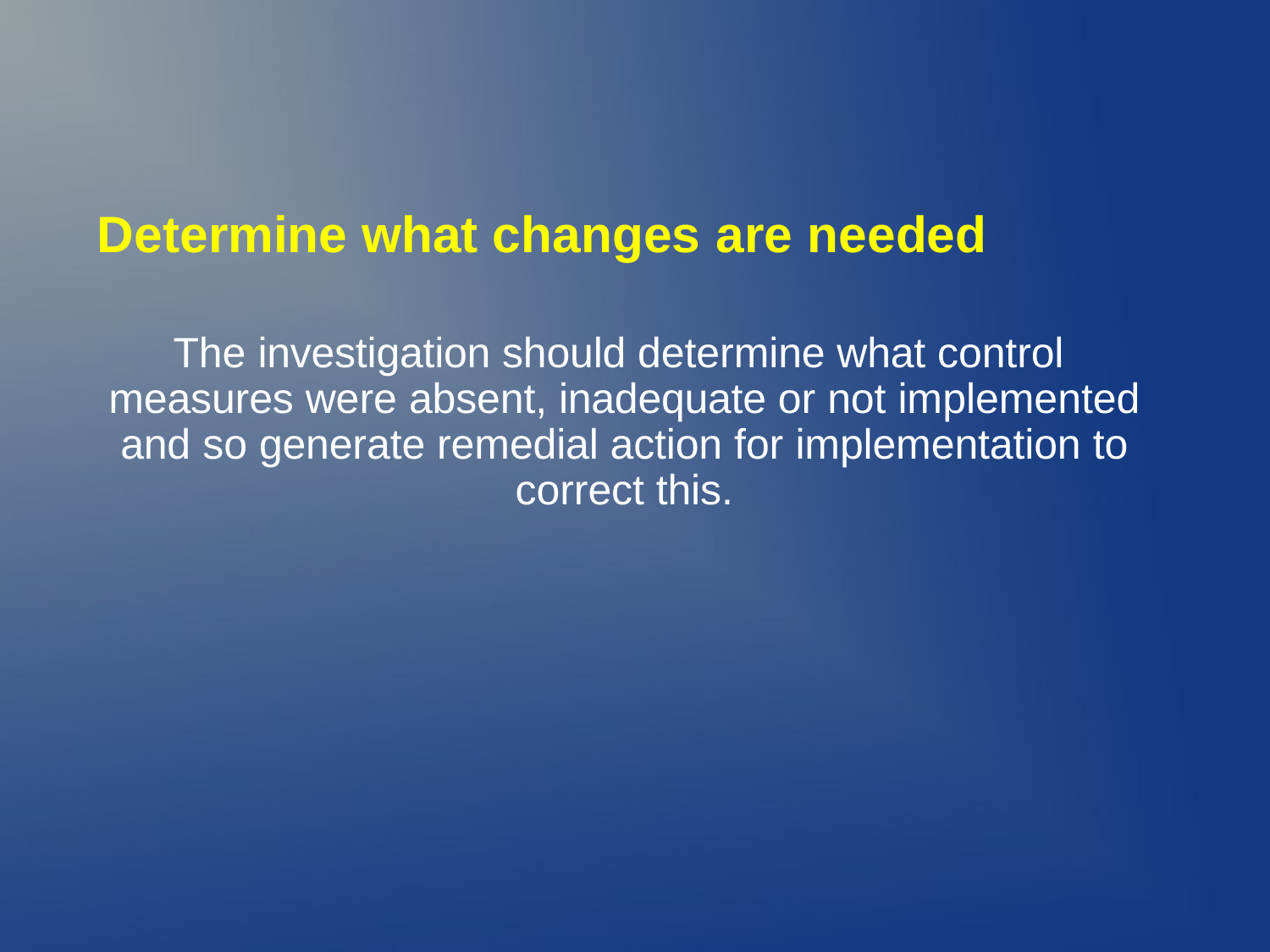

# Determine what changes are needed
The investigation should determine what control  measures were absent, inadequate or not implemented  and so generate remedial action for implementation to  correct this.